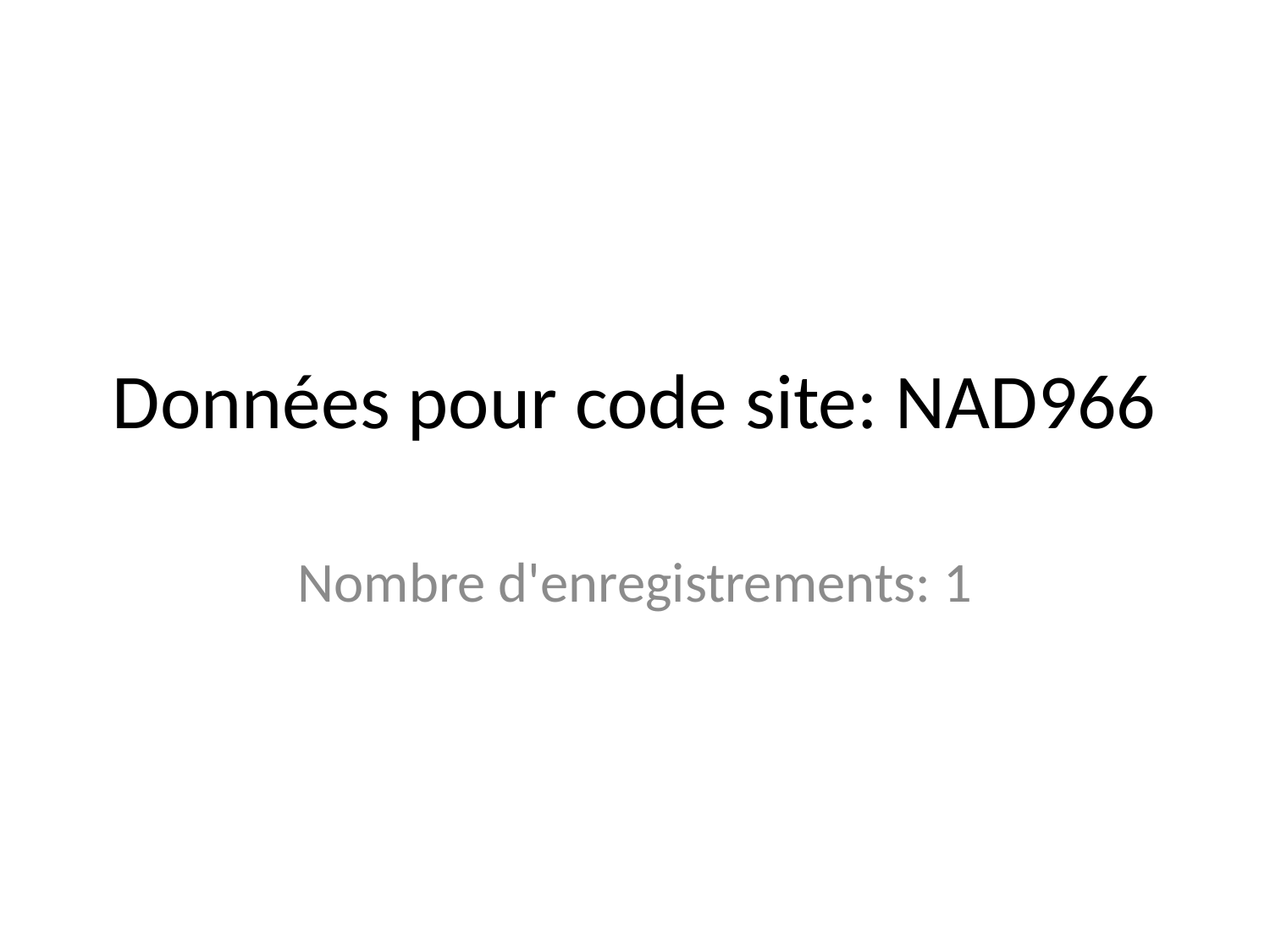

# Données pour code site: NAD966
Nombre d'enregistrements: 1